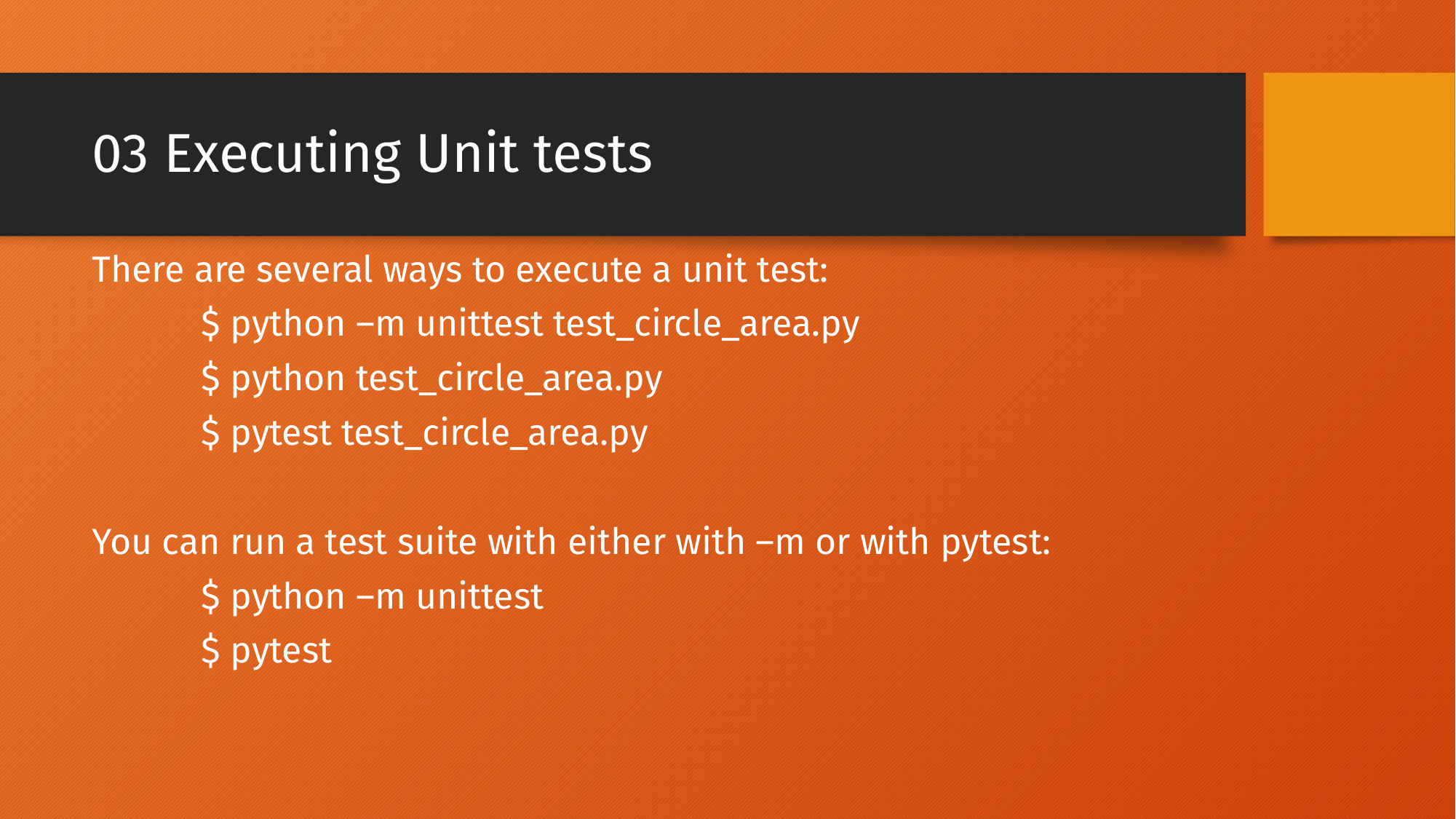

# 03 Executing Unit tests
There are several ways to execute a unit test:
	$ python –m unittest test_circle_area.py
	$ python test_circle_area.py
	$ pytest test_circle_area.py

You can run a test suite with either with –m or with pytest:
	$ python –m unittest
	$ pytest